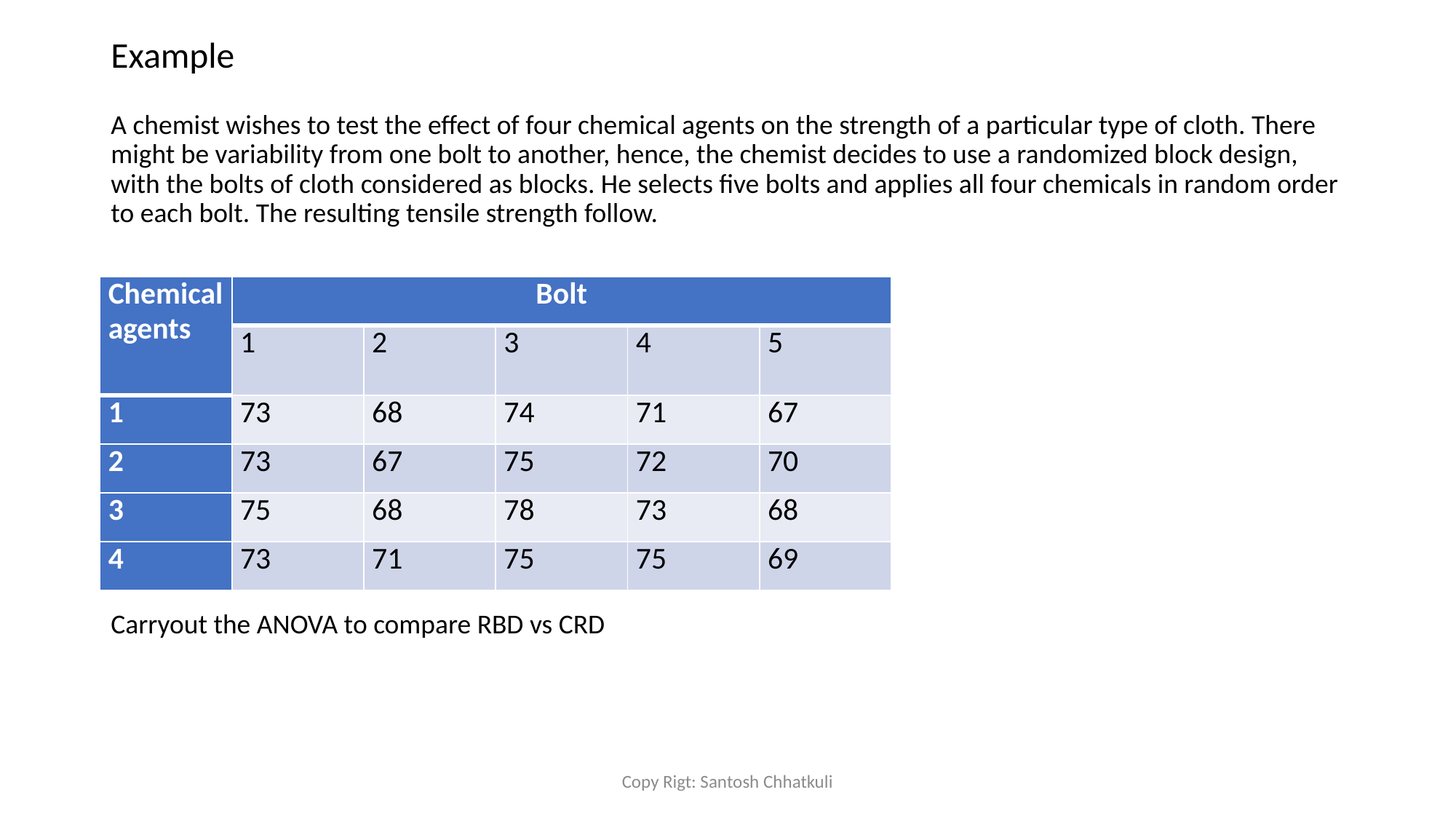

# Example
A chemist wishes to test the effect of four chemical agents on the strength of a particular type of cloth. There might be variability from one bolt to another, hence, the chemist decides to use a randomized block design, with the bolts of cloth considered as blocks. He selects five bolts and applies all four chemicals in random order to each bolt. The resulting tensile strength follow.

Carryout the ANOVA to compare RBD vs CRD

| Chemical agents | Bolt |  |  |  |  |
| --- | --- | --- | --- | --- | --- |
|  | 1 | 2 | 3 | 4 | 5 |
| 1 | 73 | 68 | 74 | 71 | 67 |
| 2 | 73 | 67 | 75 | 72 | 70 |
| 3 | 75 | 68 | 78 | 73 | 68 |
| 4 | 73 | 71 | 75 | 75 | 69 |
Copy Rigt: Santosh Chhatkuli